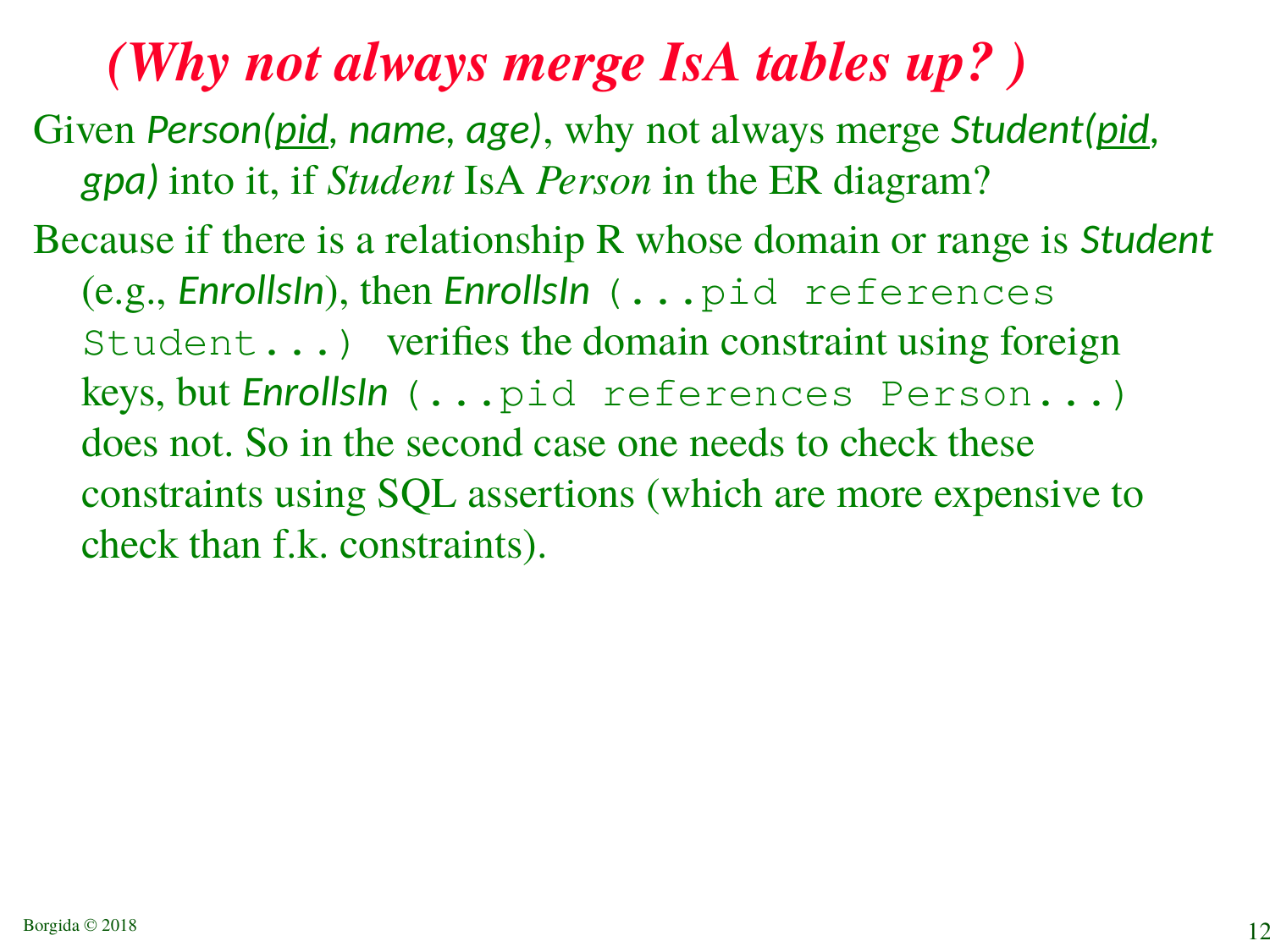

# (Why not always merge IsA tables up? )
Given Person(pid, name, age), why not always merge Student(pid, gpa) into it, if Student IsA Person in the ER diagram?
Because if there is a relationship R whose domain or range is Student (e.g., EnrollsIn), then EnrollsIn (...pid references Student...) verifies the domain constraint using foreign keys, but EnrollsIn (...pid references Person...) does not. So in the second case one needs to check these constraints using SQL assertions (which are more expensive to check than f.k. constraints).